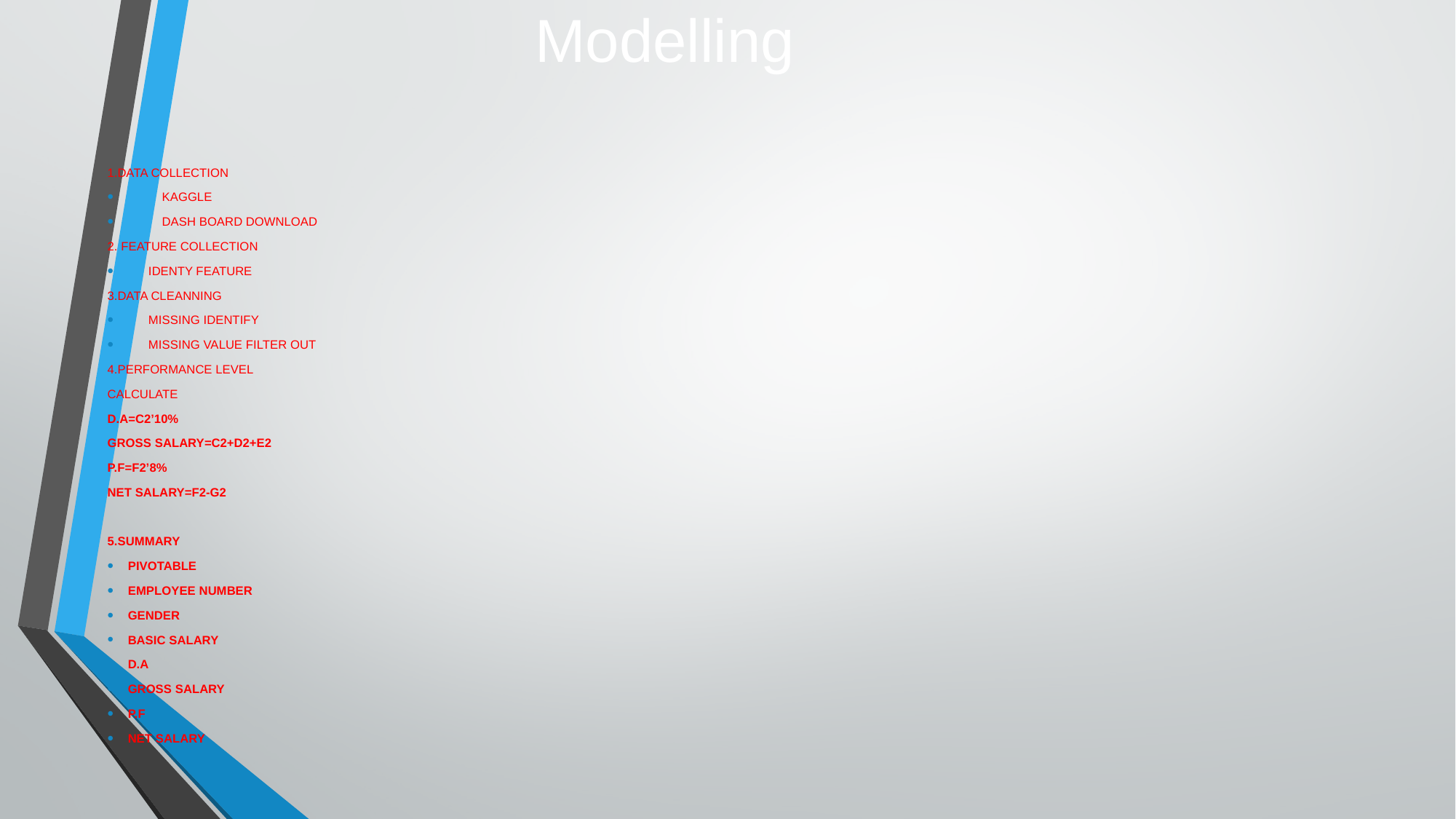

# Modelling
1.Data collection
KAGGLE
DASH BOARD DOWNLOAD
2. FEATURE COLLECTION
IDENTY FEATURE
3.DATA CLEANNING
MISSING IDENTIFY
MISSING VALUE FILTER OUT
4.PERFORMANCE LEVEL
CALCULATE
D.A=C2’10%
GROSS SALARY=C2+D2+E2
P.F=F2’8%
NET SALARY=F2-G2

5.SUMMARY
PIVOTABLE
EMPLOYEE NUMBER
GENDER
BASIC SALARY
D.A
GROSS SALARY
P.F
NET SALARY